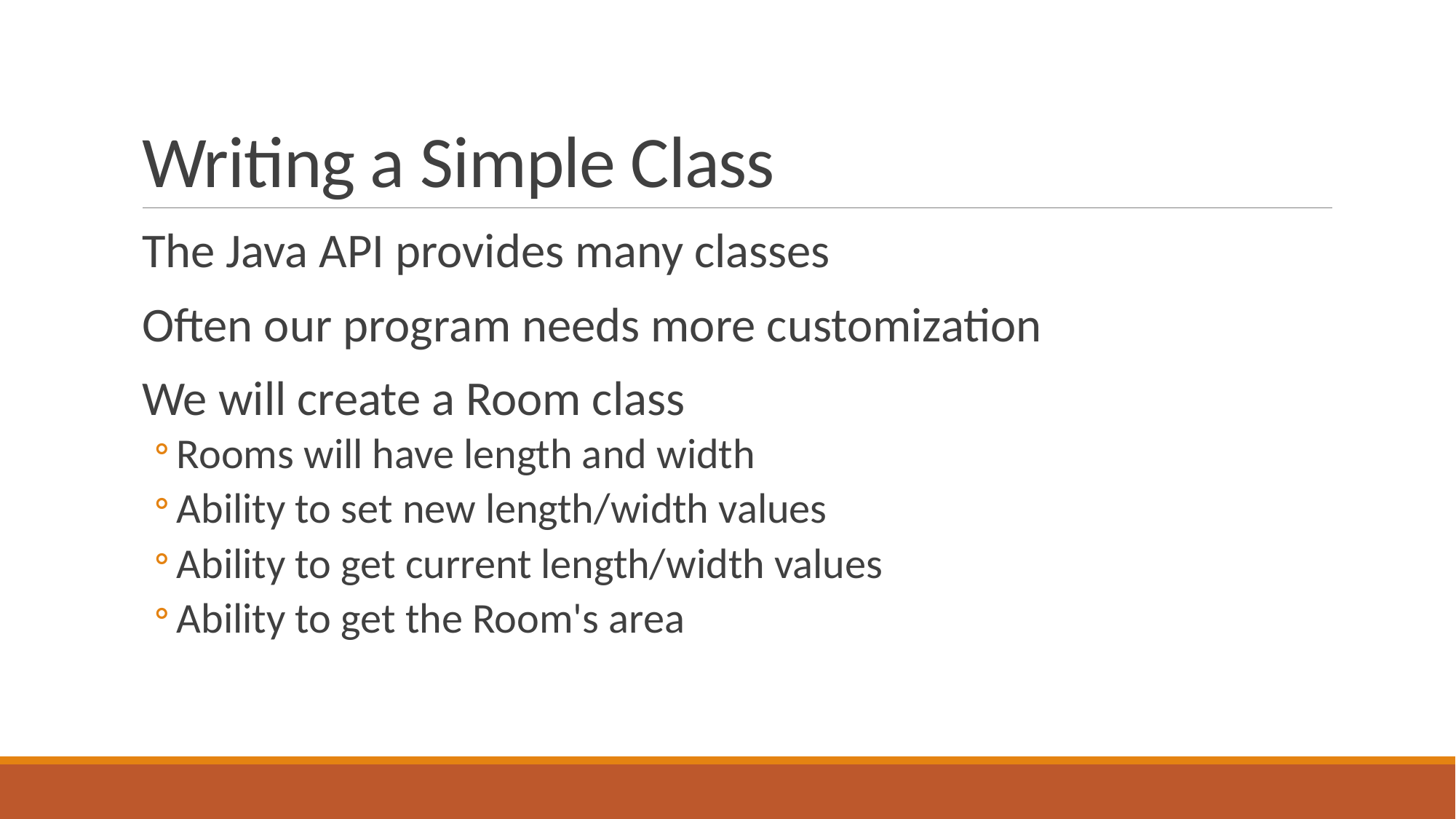

# Writing a Simple Class
The Java API provides many classes
Often our program needs more customization
We will create a Room class
Rooms will have length and width
Ability to set new length/width values
Ability to get current length/width values
Ability to get the Room's area